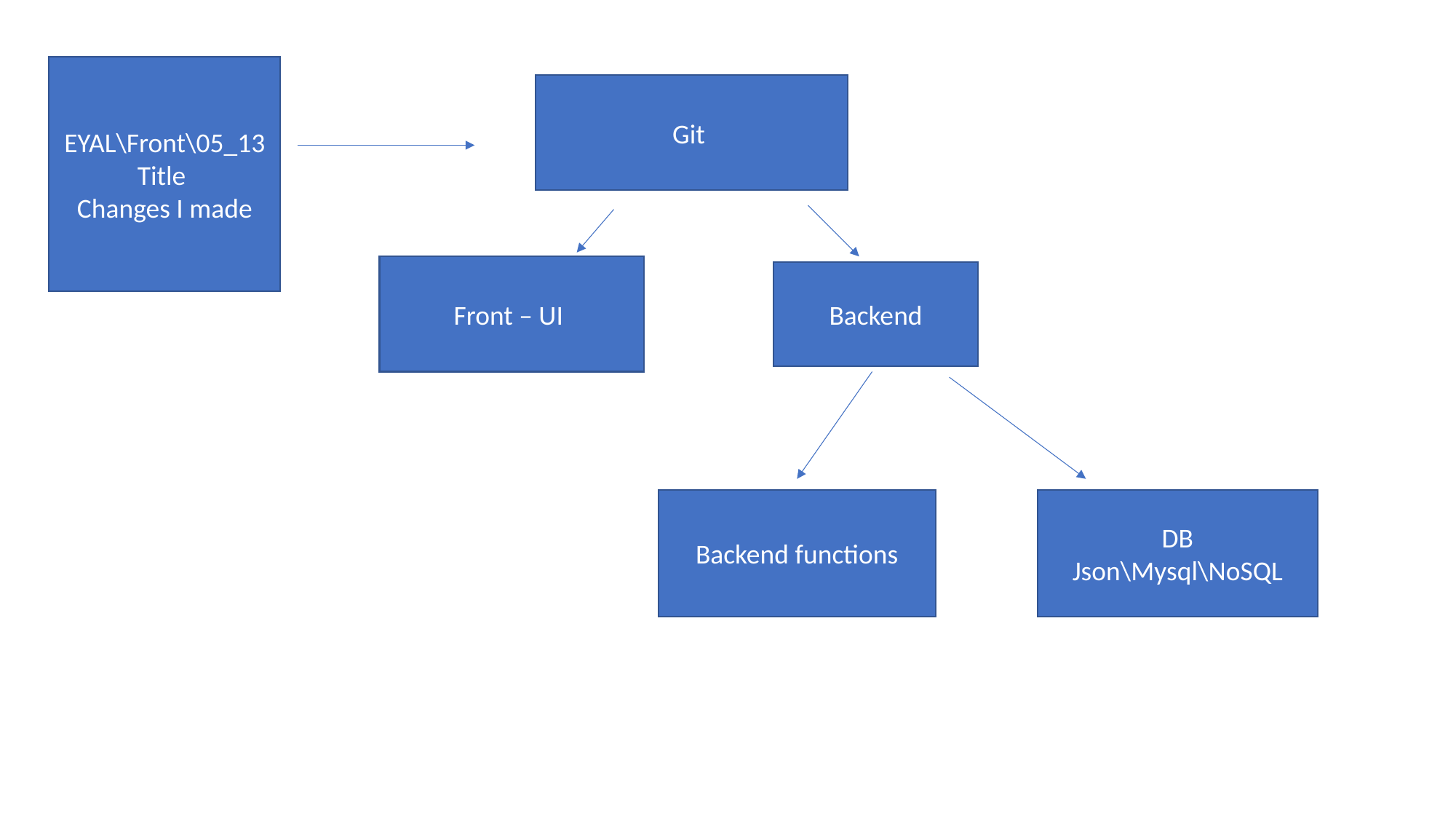

EYAL\Front\05_13
Title
Changes I made
Git
Front – UI
Backend
Backend functions
DB
Json\Mysql\NoSQL